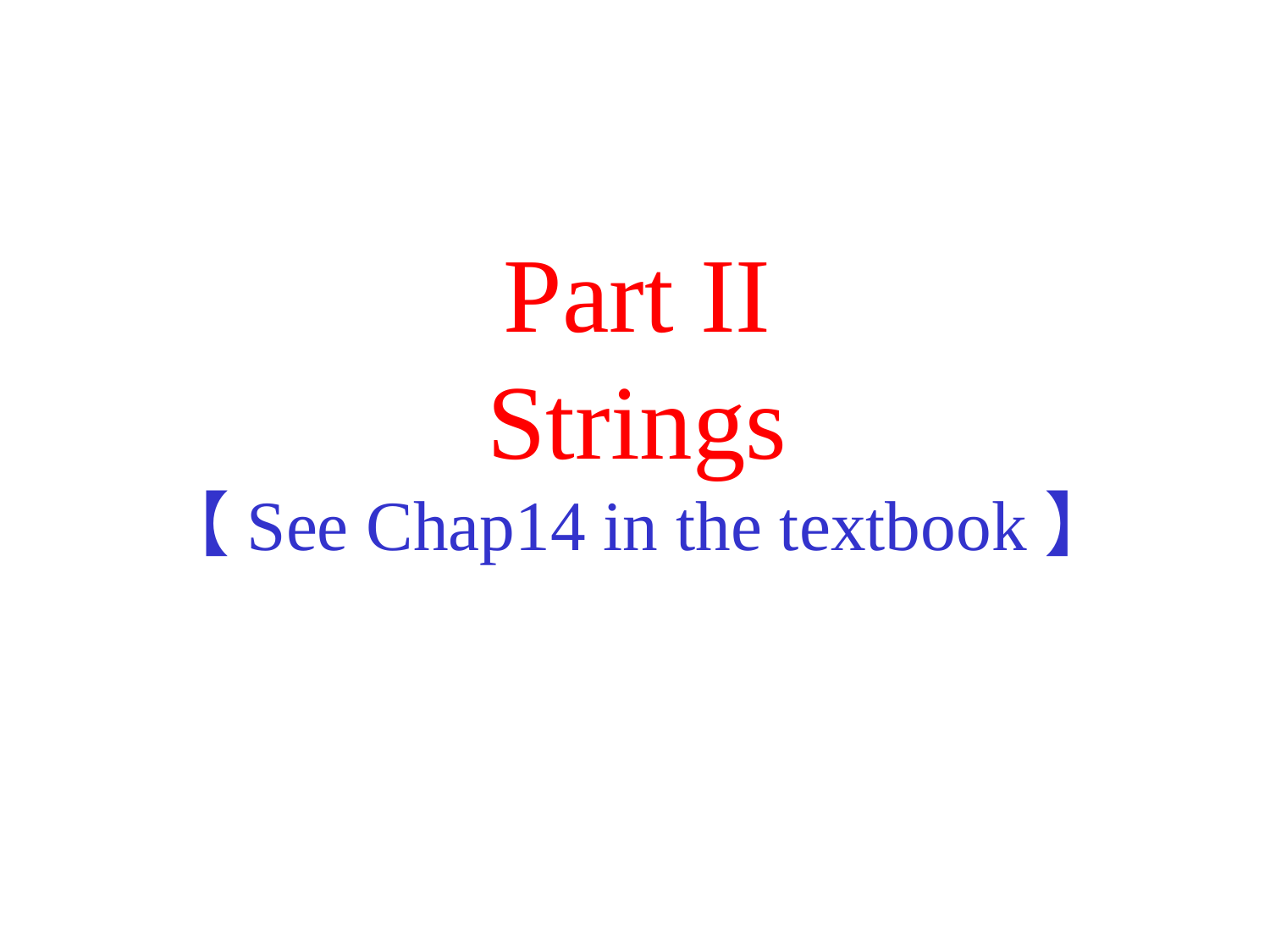

# Part II Strings 【See Chap14 in the textbook】